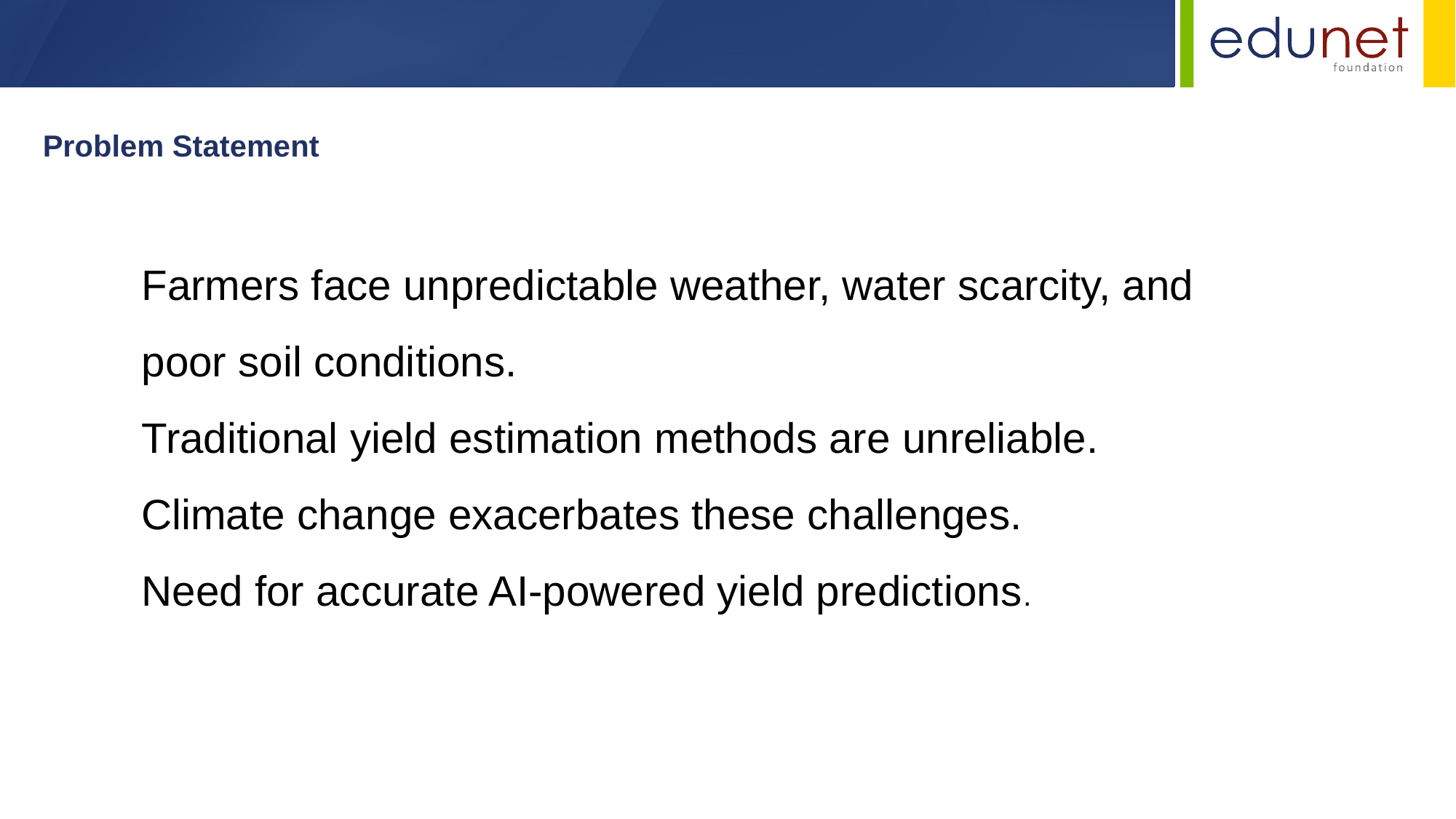

Problem Statement
Farmers face unpredictable weather, water scarcity, and poor soil conditions.
Traditional yield estimation methods are unreliable.
Climate change exacerbates these challenges.
Need for accurate AI-powered yield predictions.